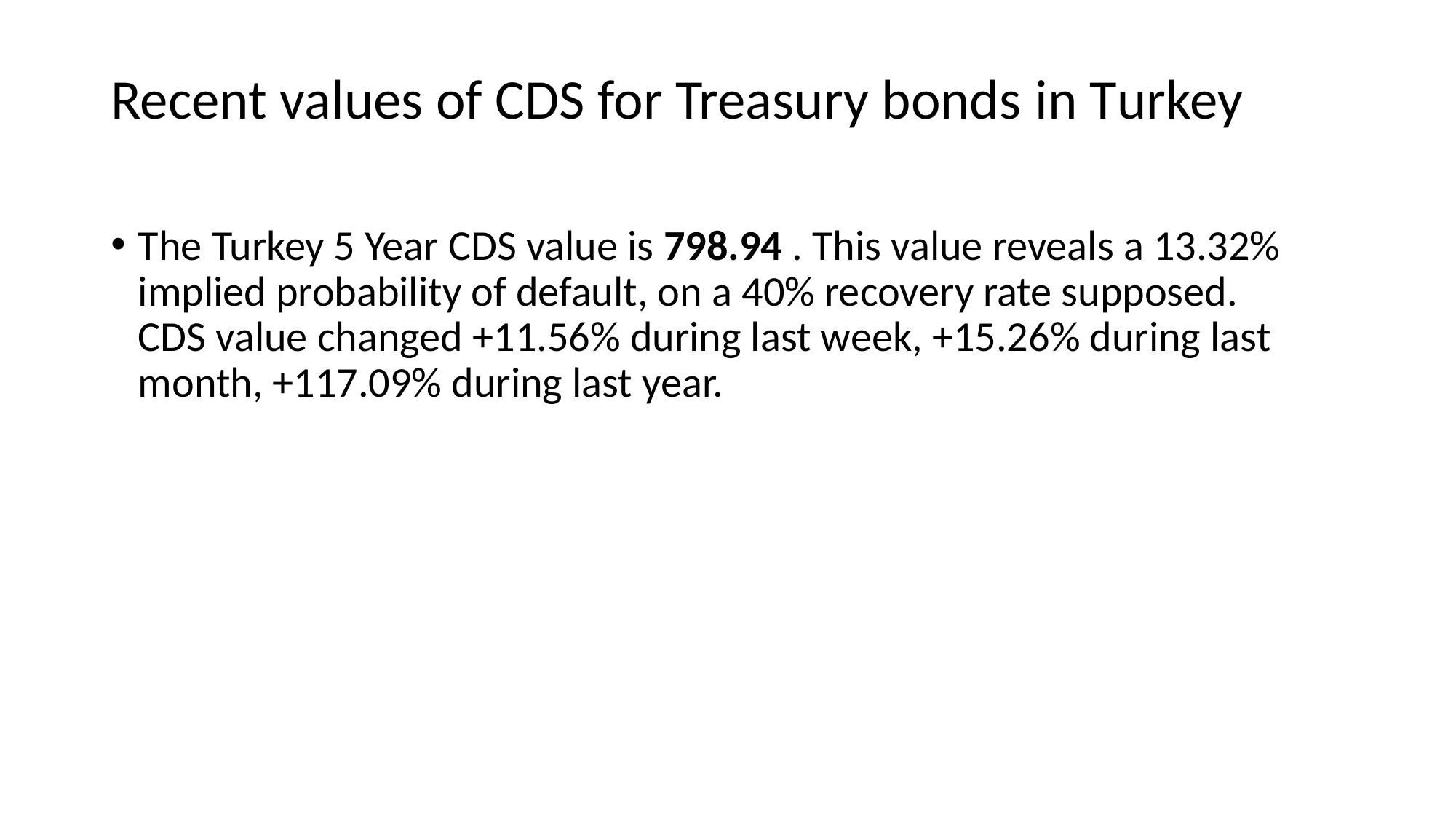

# Recent values of CDS for Treasury bonds in Turkey
The Turkey 5 Year CDS value is 798.94 . This value reveals a 13.32% implied probability of default, on a 40% recovery rate supposed. CDS value changed +11.56% during last week, +15.26% during last month, +117.09% during last year.